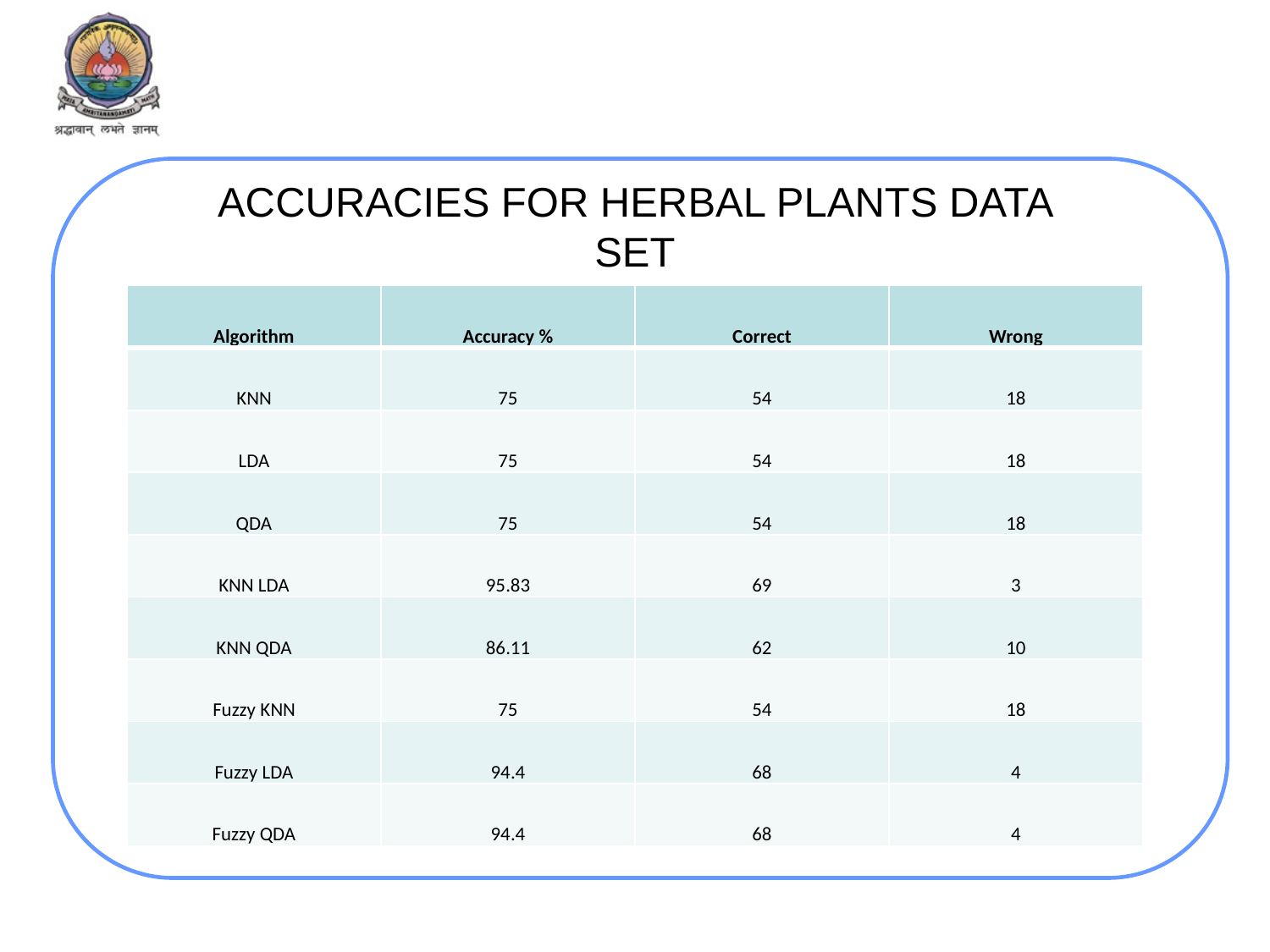

# ACCURACIES FOR HERBAL PLANTS DATA SET
| Algorithm | Accuracy % | Correct | Wrong |
| --- | --- | --- | --- |
| KNN | 75 | 54 | 18 |
| LDA | 75 | 54 | 18 |
| QDA | 75 | 54 | 18 |
| KNN LDA | 95.83 | 69 | 3 |
| KNN QDA | 86.11 | 62 | 10 |
| Fuzzy KNN | 75 | 54 | 18 |
| Fuzzy LDA | 94.4 | 68 | 4 |
| Fuzzy QDA | 94.4 | 68 | 4 |